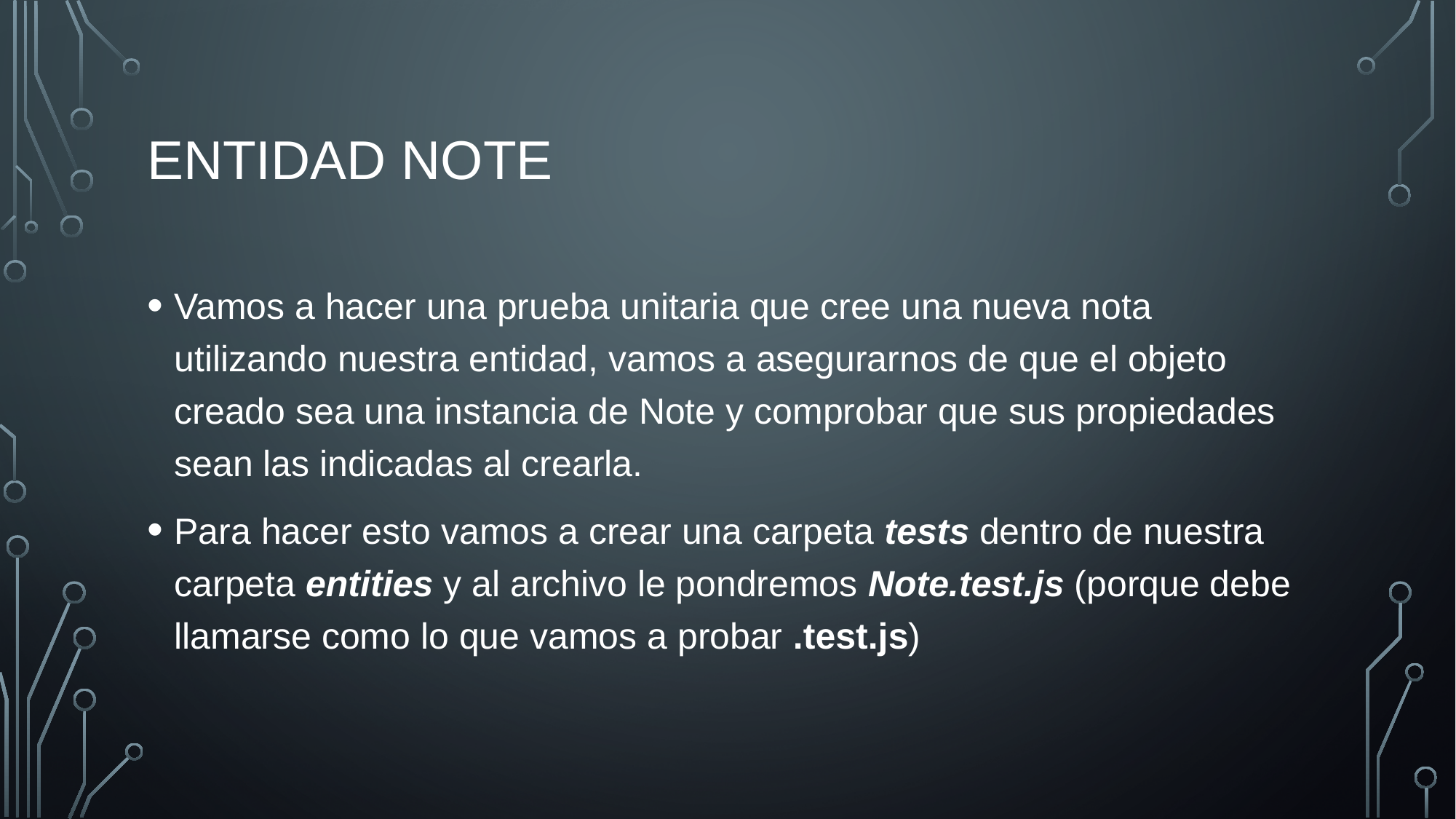

# Entidad note
Vamos a hacer una prueba unitaria que cree una nueva nota utilizando nuestra entidad, vamos a asegurarnos de que el objeto creado sea una instancia de Note y comprobar que sus propiedades sean las indicadas al crearla.
Para hacer esto vamos a crear una carpeta tests dentro de nuestra carpeta entities y al archivo le pondremos Note.test.js (porque debe llamarse como lo que vamos a probar .test.js)